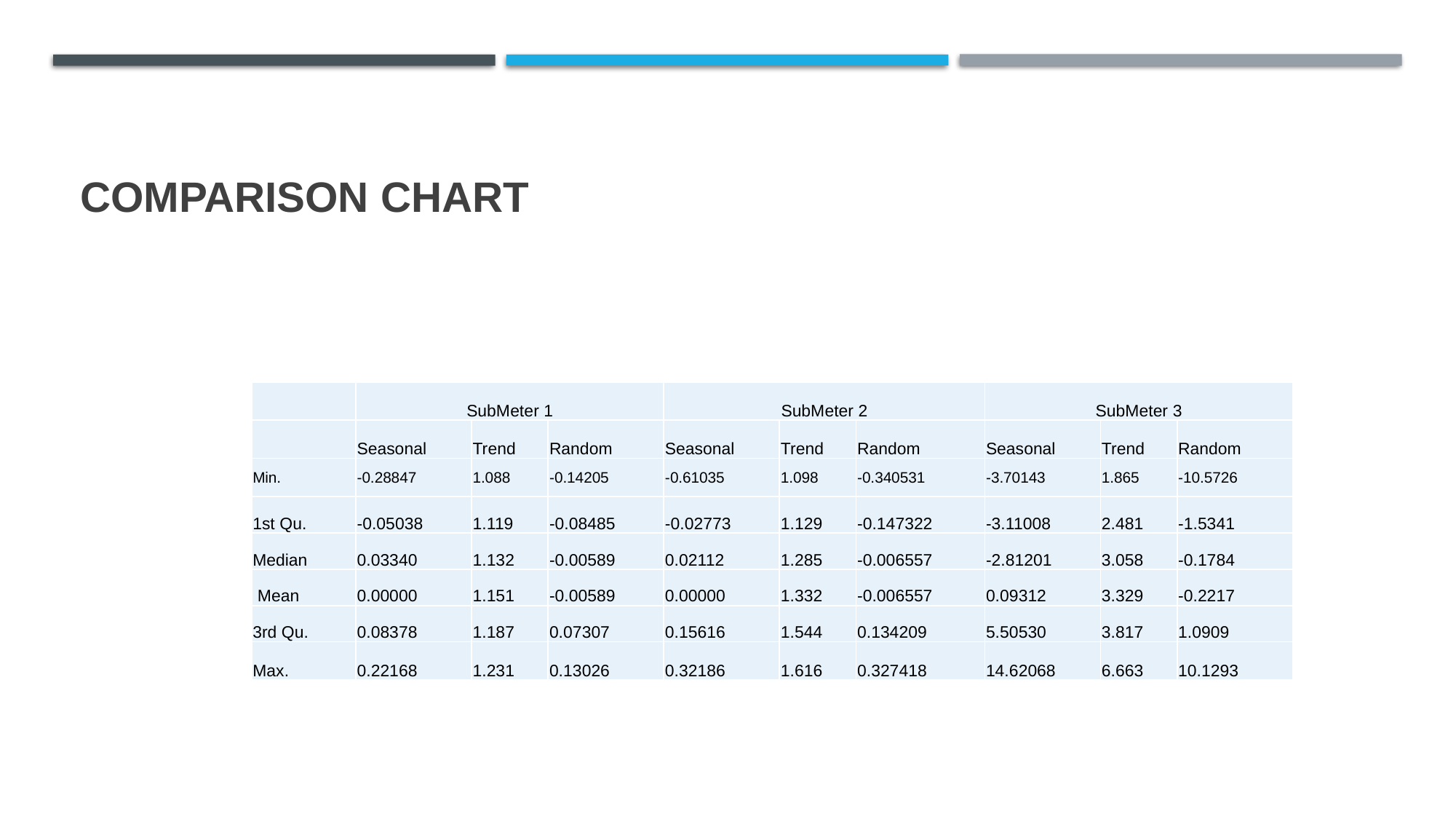

# Comparison chart
|  | SubMeter 1 |  |  | SubMeter 2 |  |  | SubMeter 3 |  |  |
| --- | --- | --- | --- | --- | --- | --- | --- | --- | --- |
|  | Seasonal | Trend | Random | Seasonal | Trend | Random | Seasonal | Trend | Random |
| Min. | -0.28847 | 1.088 | -0.14205 | -0.61035 | 1.098 | -0.340531 | -3.70143 | 1.865 | -10.5726 |
| 1st Qu. | -0.05038 | 1.119 | -0.08485 | -0.02773 | 1.129 | -0.147322 | -3.11008 | 2.481 | -1.5341 |
| Median | 0.03340 | 1.132 | -0.00589 | 0.02112 | 1.285 | -0.006557 | -2.81201 | 3.058 | -0.1784 |
| Mean | 0.00000 | 1.151 | -0.00589 | 0.00000 | 1.332 | -0.006557 | 0.09312 | 3.329 | -0.2217 |
| 3rd Qu. | 0.08378 | 1.187 | 0.07307 | 0.15616 | 1.544 | 0.134209 | 5.50530 | 3.817 | 1.0909 |
| Max. | 0.22168 | 1.231 | 0.13026 | 0.32186 | 1.616 | 0.327418 | 14.62068 | 6.663 | 10.1293 |